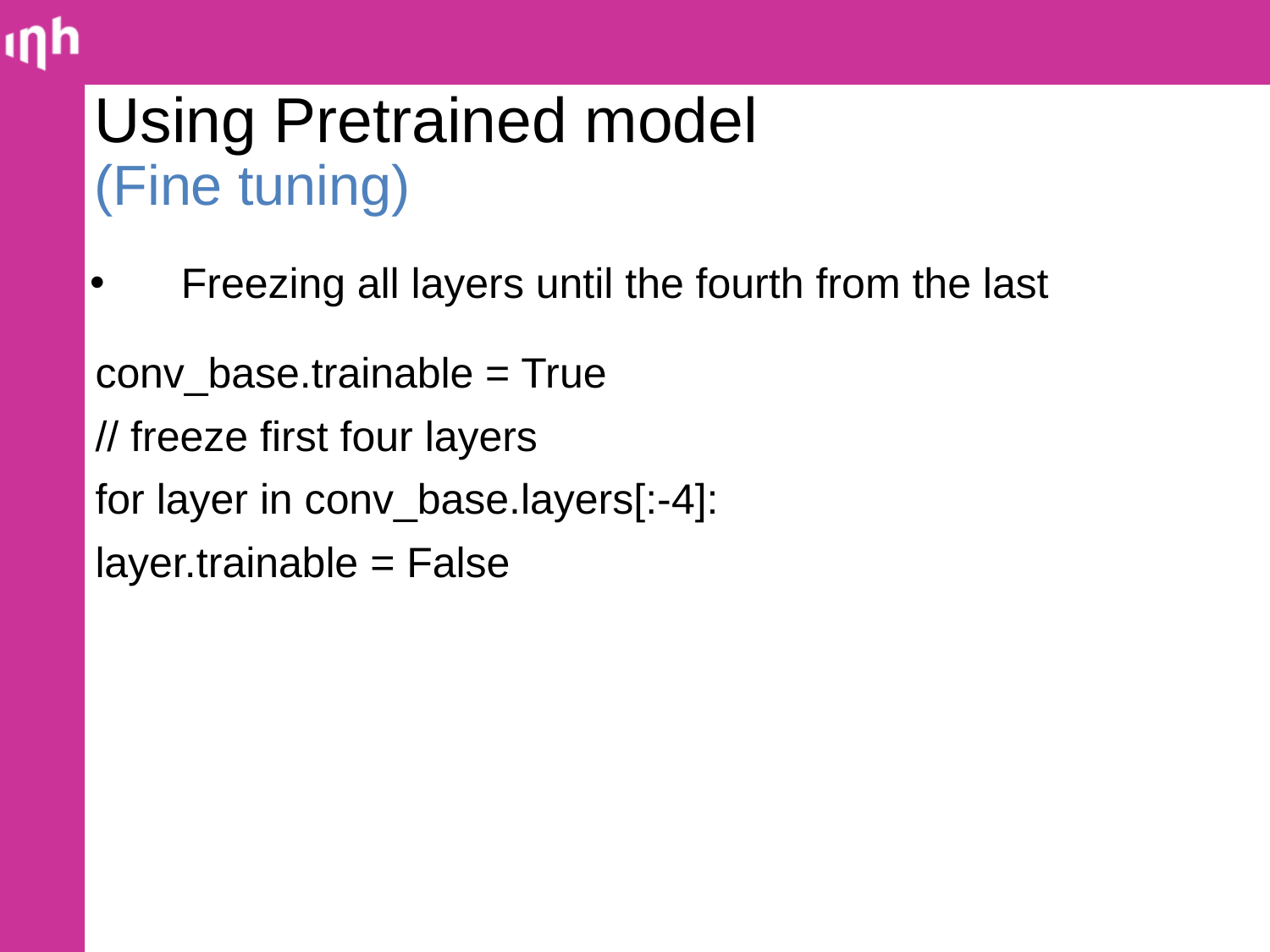

Using Pretrained model
(Fine tuning)
# Freezing all layers until the fourth from the last
conv_base.trainable = True
// freeze first four layers
for layer in conv_base.layers[:-4]:
layer.trainable = False